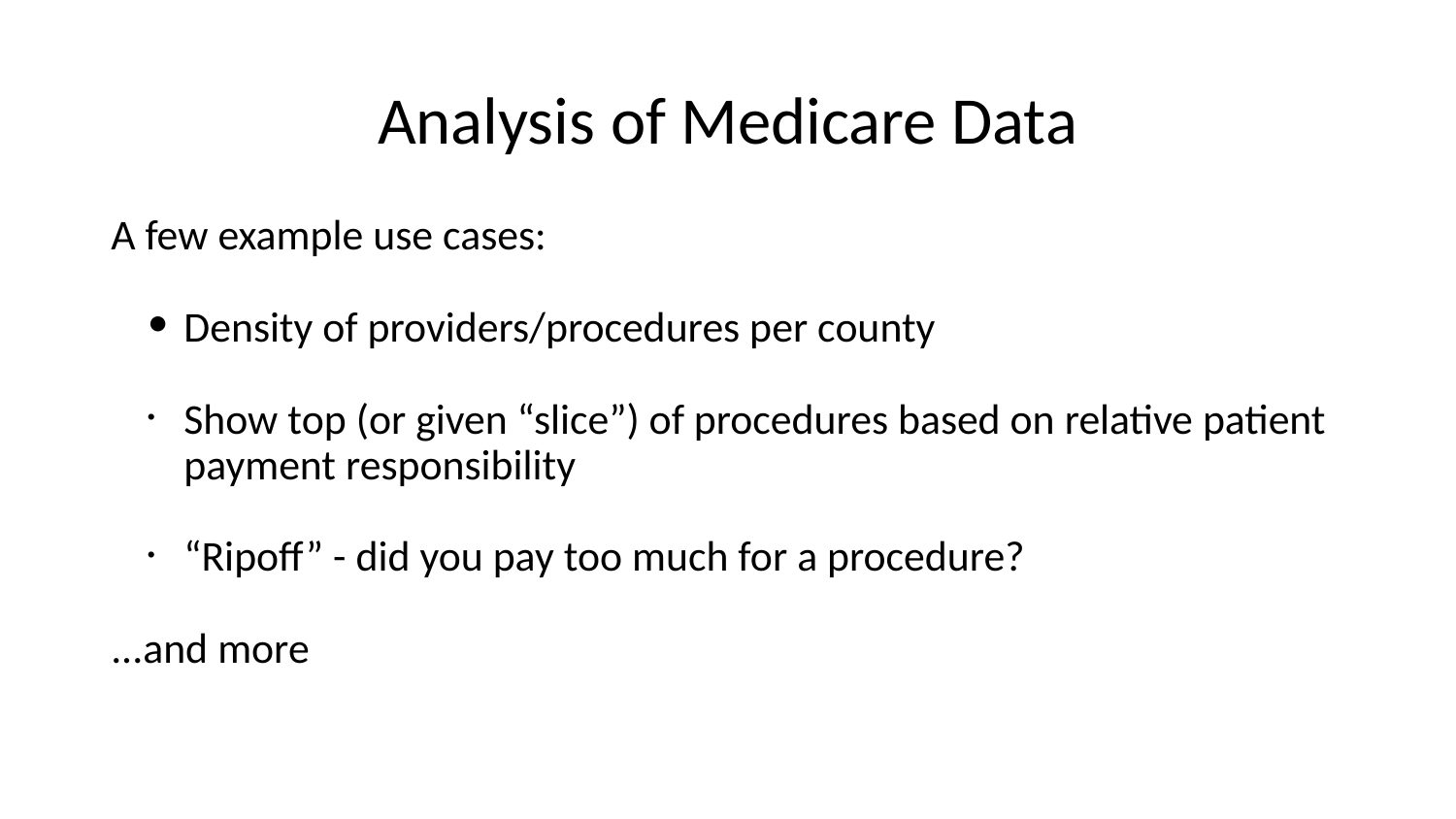

# Analysis of Medicare Data

A few example use cases:

Density of providers/procedures per county

Show top (or given “slice”) of procedures based on relative patient payment responsibility

“Ripoff” - did you pay too much for a procedure?

...and more